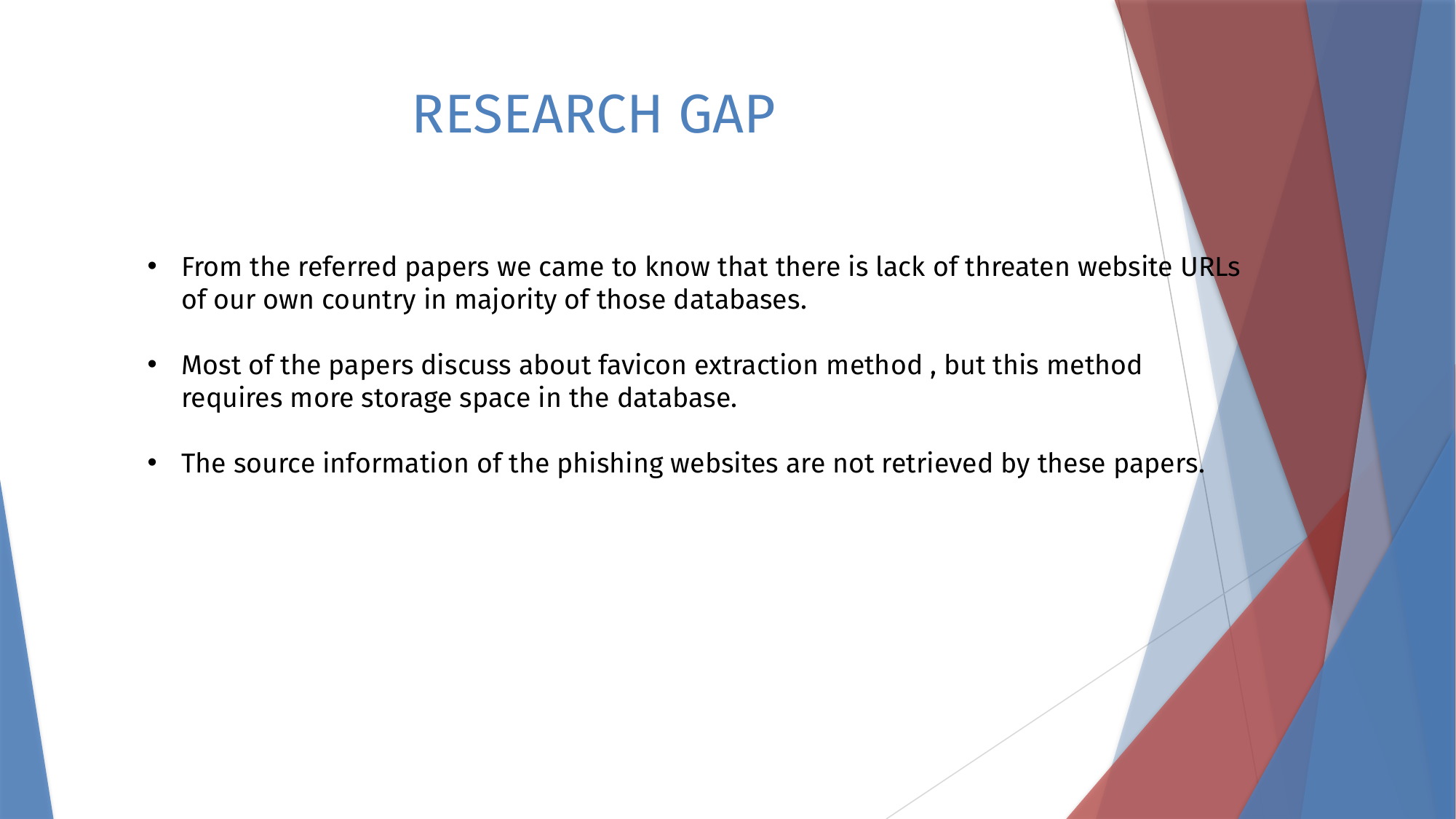

# RESEARCH GAP
From the referred papers we came to know that there is lack of threaten website URLs of our own country in majority of those databases.

Most of the papers discuss about favicon extraction method , but this method requires more storage space in the database.

The source information of the phishing websites are not retrieved by these papers.